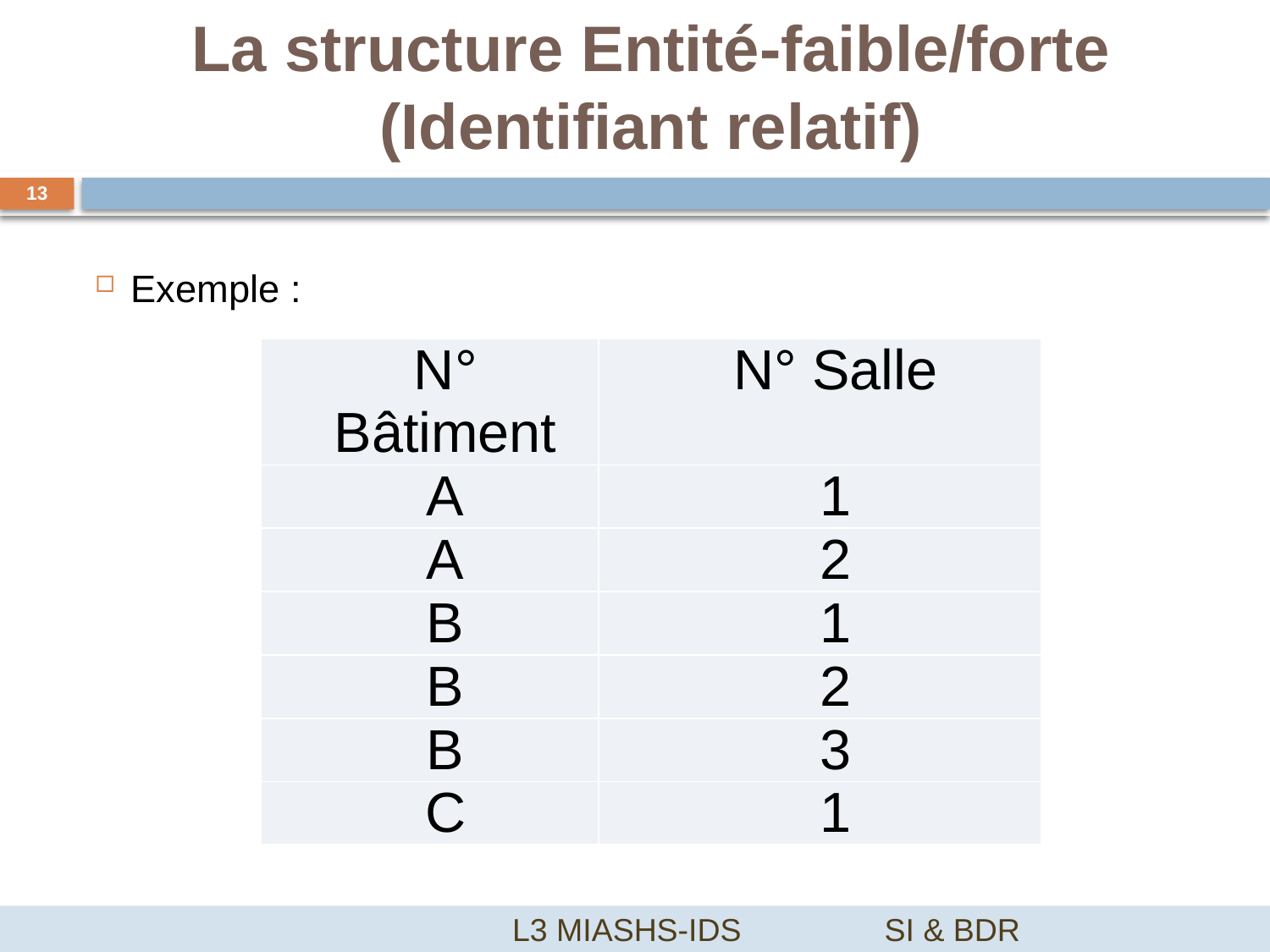

La structure Entité-faible/forte (Identifiant relatif)
13

Exemple :

| N° Bâtiment | N° Salle |
| --- | --- |
| A | 1 |
| A | 2 |
| B | 1 |
| B | 2 |
| B | 3 |
| C | 1 |
		 L3 MIASHS-IDS		SI & BDR